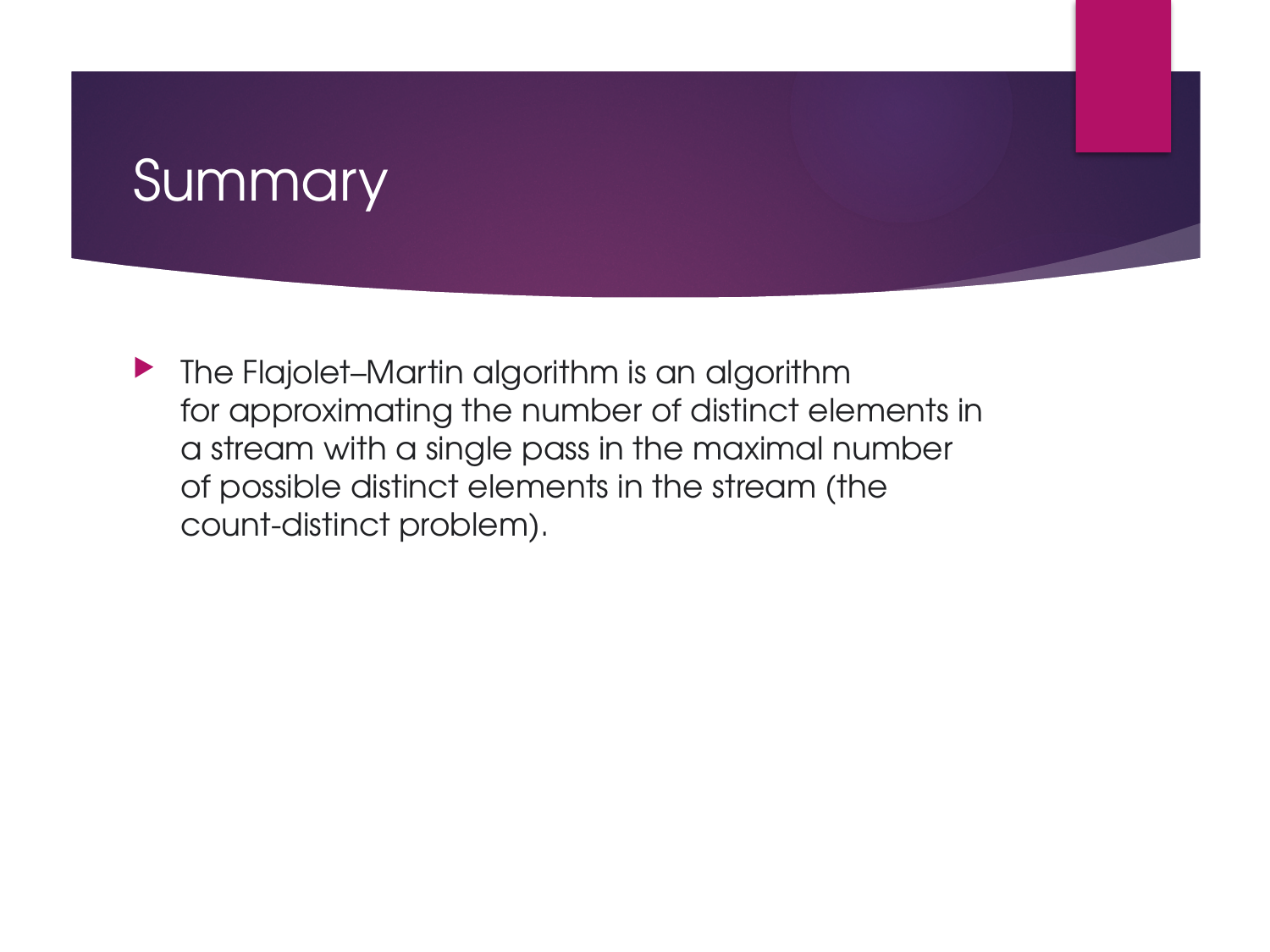

# Summary
The Flajolet–Martin algorithm is an algorithm for approximating the number of distinct elements in a stream with a single pass in the maximal number of possible distinct elements in the stream (the count-distinct problem).